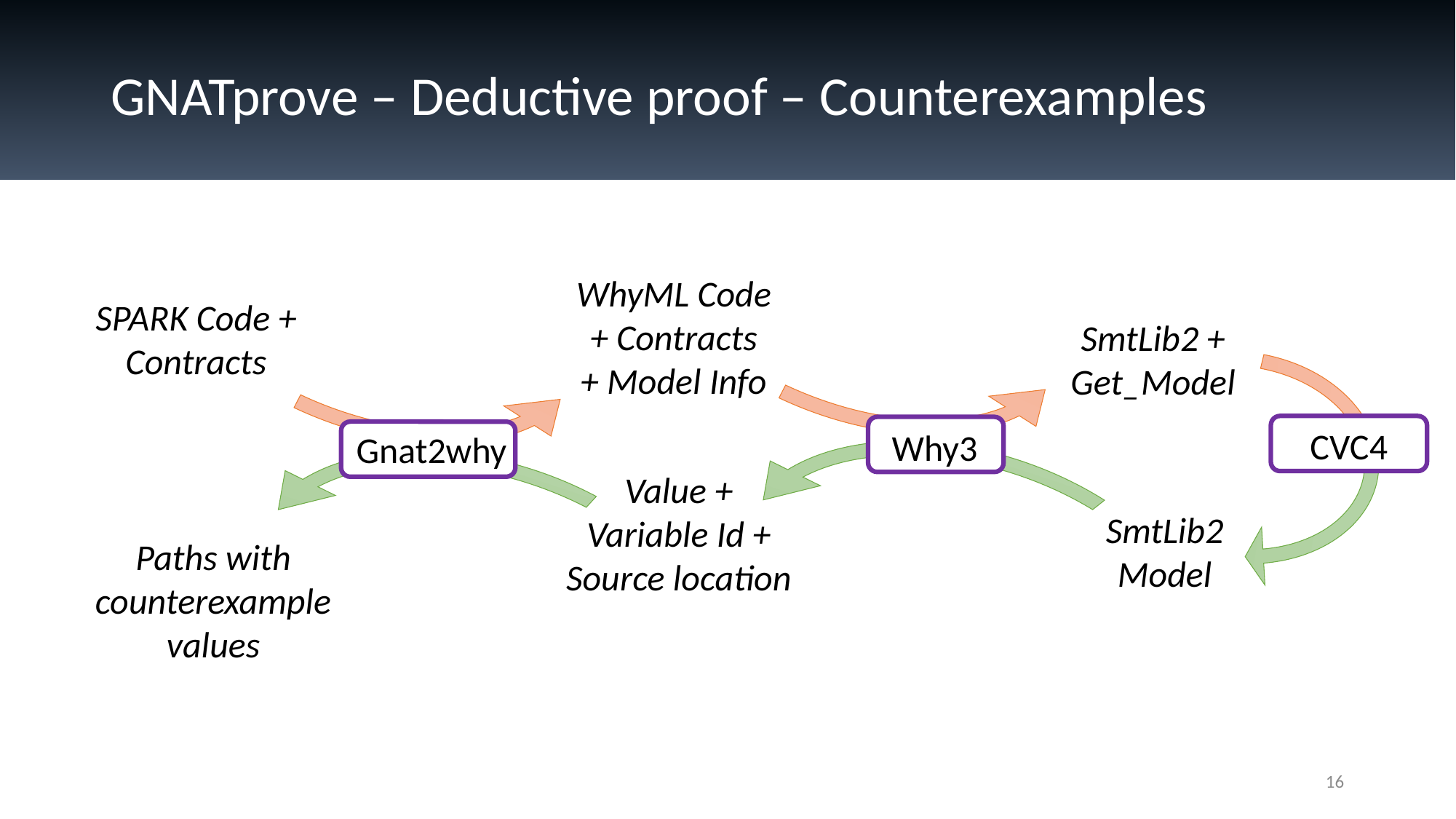

# GNATprove – Deductive proof – Counterexamples

WhyML Code + Contracts
+ Model Info
SPARK Code + Contracts

SmtLib2 + Get_Model

CVC4
Why3

Gnat2why

Value + Variable Id + Source location

Paths with counterexample values
SmtLib2
Model
16